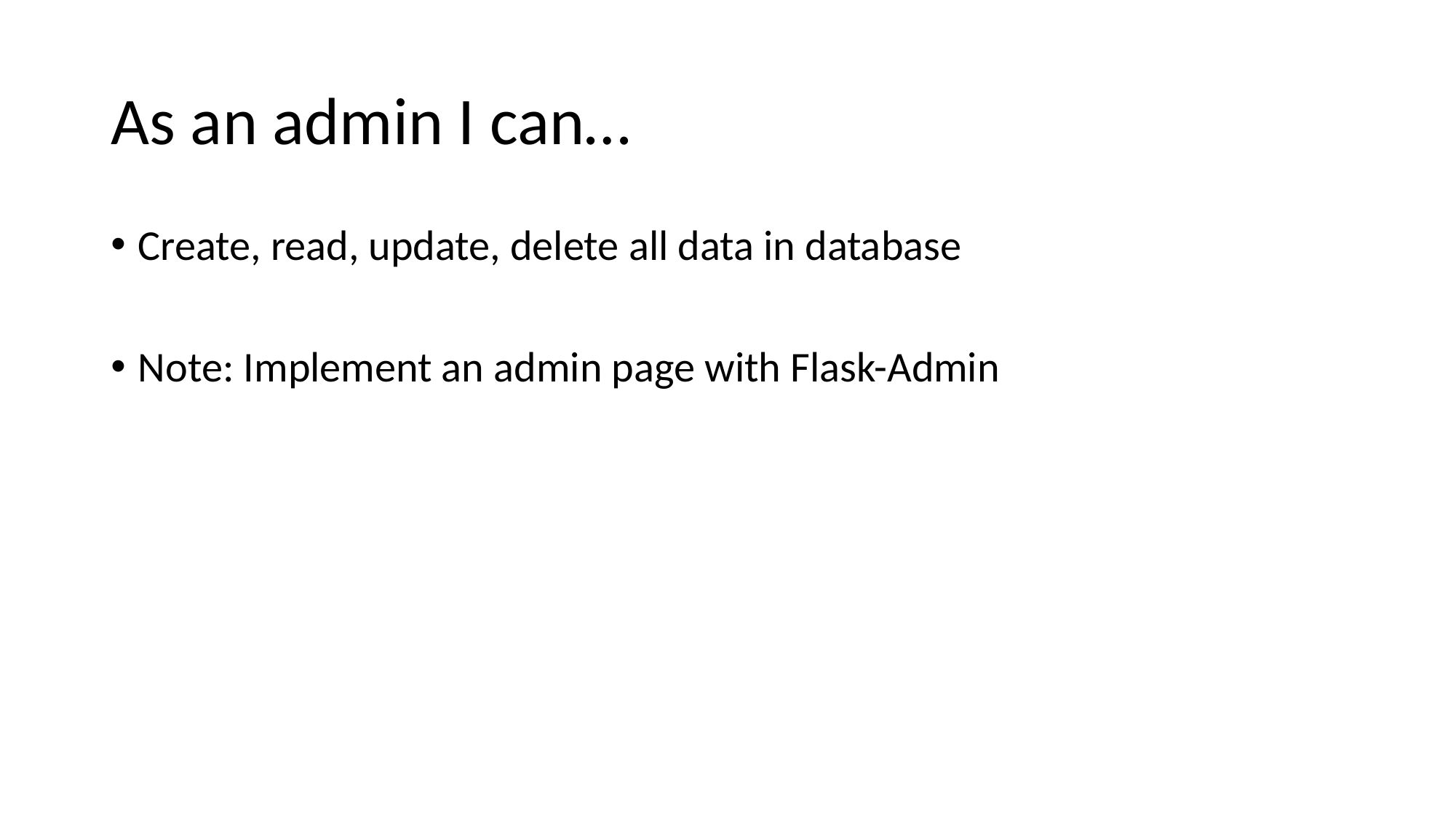

# As an admin I can…
Create, read, update, delete all data in database

Note: Implement an admin page with Flask-Admin